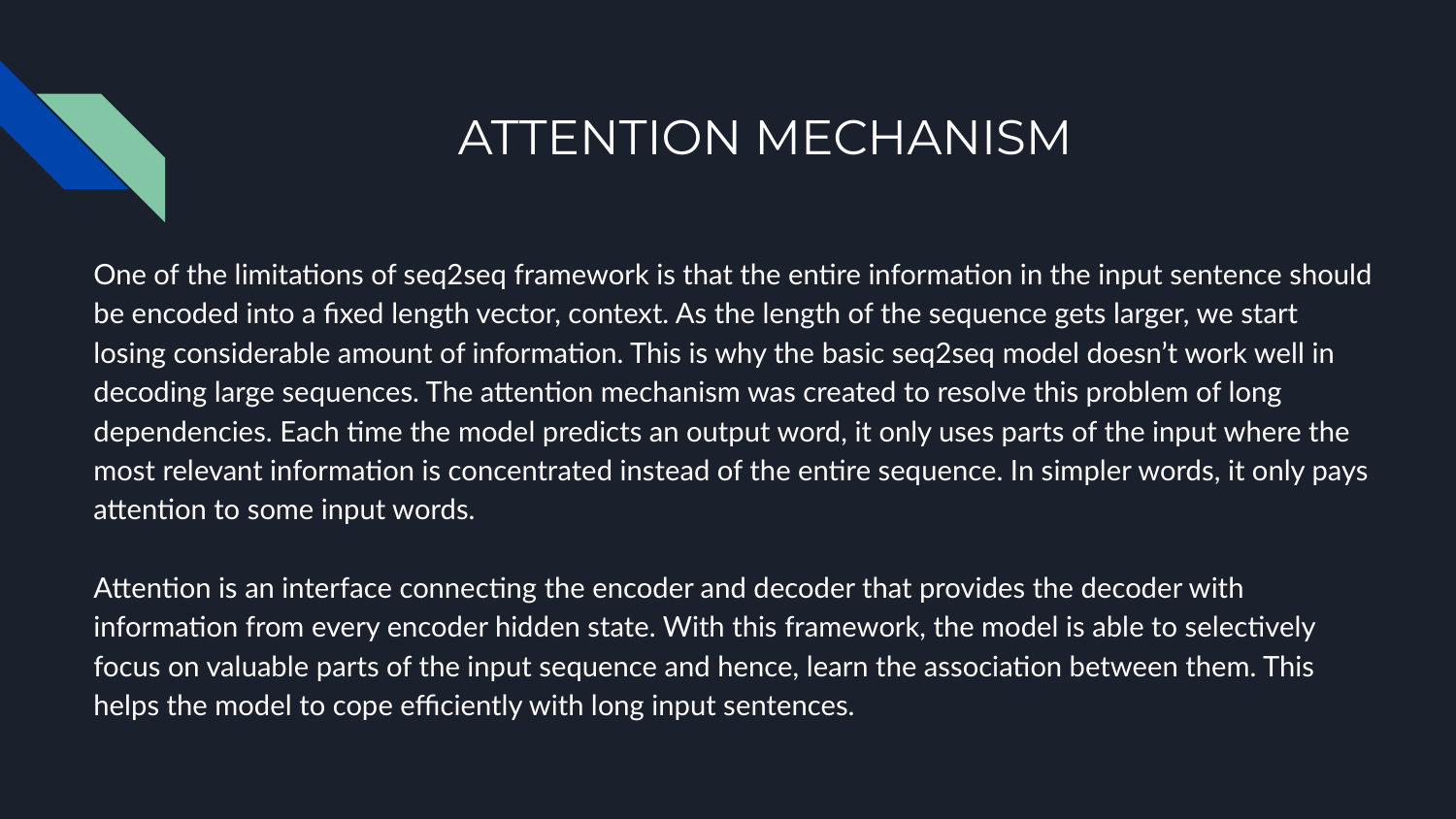

# ATTENTION MECHANISM
One of the limitations of seq2seq framework is that the entire information in the input sentence should be encoded into a fixed length vector, context. As the length of the sequence gets larger, we start losing considerable amount of information. This is why the basic seq2seq model doesn’t work well in decoding large sequences. The attention mechanism was created to resolve this problem of long dependencies. Each time the model predicts an output word, it only uses parts of the input where the most relevant information is concentrated instead of the entire sequence. In simpler words, it only pays attention to some input words.

Attention is an interface connecting the encoder and decoder that provides the decoder with information from every encoder hidden state. With this framework, the model is able to selectively focus on valuable parts of the input sequence and hence, learn the association between them. This helps the model to cope efficiently with long input sentences.